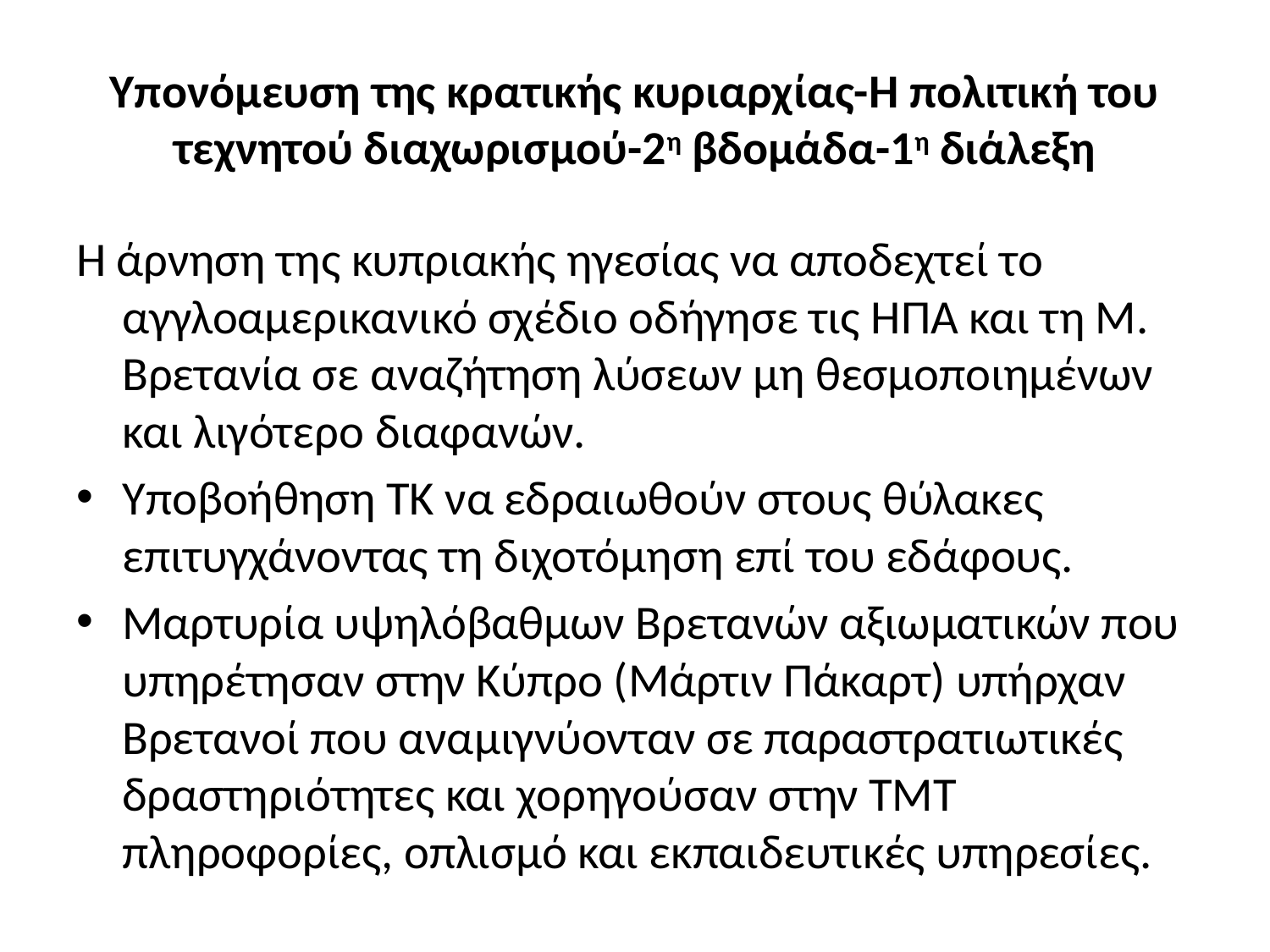

# Υπονόμευση της κρατικής κυριαρχίας-Η πολιτική του τεχνητού διαχωρισμού-2η βδομάδα-1η διάλεξη
Η άρνηση της κυπριακής ηγεσίας να αποδεχτεί το αγγλοαμερικανικό σχέδιο οδήγησε τις ΗΠΑ και τη Μ. Βρετανία σε αναζήτηση λύσεων μη θεσμοποιημένων και λιγότερο διαφανών.
Υποβοήθηση ΤΚ να εδραιωθούν στους θύλακες επιτυγχάνοντας τη διχοτόμηση επί του εδάφους.
Μαρτυρία υψηλόβαθμων Βρετανών αξιωματικών που υπηρέτησαν στην Κύπρο (Μάρτιν Πάκαρτ) υπήρχαν Βρετανοί που αναμιγνύονταν σε παραστρατιωτικές δραστηριότητες και χορηγούσαν στην ΤΜΤ πληροφορίες, οπλισμό και εκπαιδευτικές υπηρεσίες.